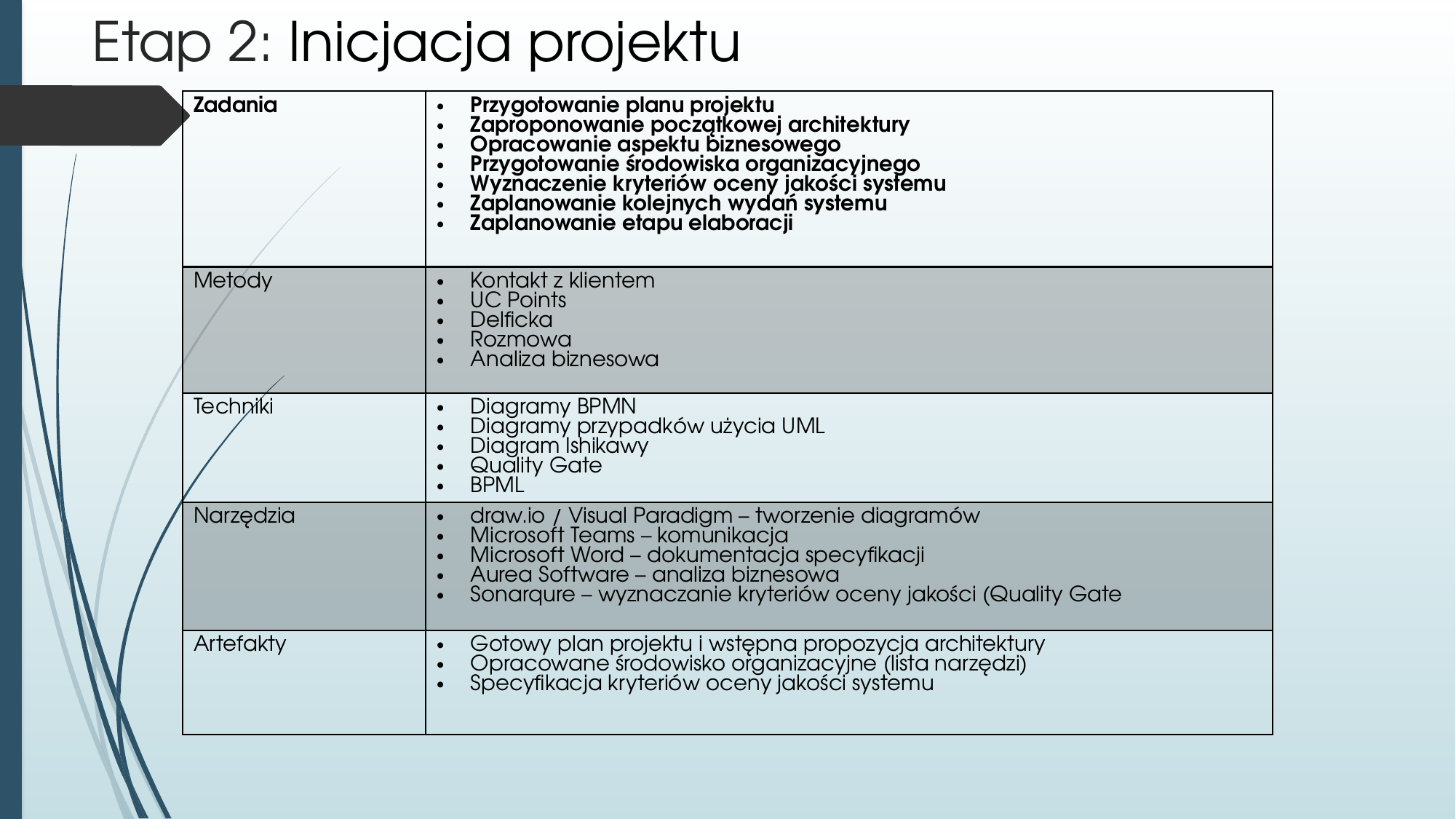

Etap 2: Inicjacja projektu
| Zadania | Przygotowanie planu projektu Zaproponowanie początkowej architektury Opracowanie aspektu biznesowego Przygotowanie środowiska organizacyjnego Wyznaczenie kryteriów oceny jakości systemu Zaplanowanie kolejnych wydań systemu Zaplanowanie etapu elaboracji |
| --- | --- |
| Metody | Kontakt z klientem UC Points Delficka Rozmowa Analiza biznesowa |
| Techniki | Diagramy BPMN Diagramy przypadków użycia UML Diagram Ishikawy Quality Gate BPML |
| Narzędzia | draw.io / Visual Paradigm – tworzenie diagramów Microsoft Teams – komunikacja Microsoft Word – dokumentacja specyfikacji Aurea Software – analiza biznesowa Sonarqure – wyznaczanie kryteriów oceny jakości (Quality Gate |
| Artefakty | Gotowy plan projektu i wstępna propozycja architektury Opracowane środowisko organizacyjne (lista narzędzi) Specyfikacja kryteriów oceny jakości systemu |